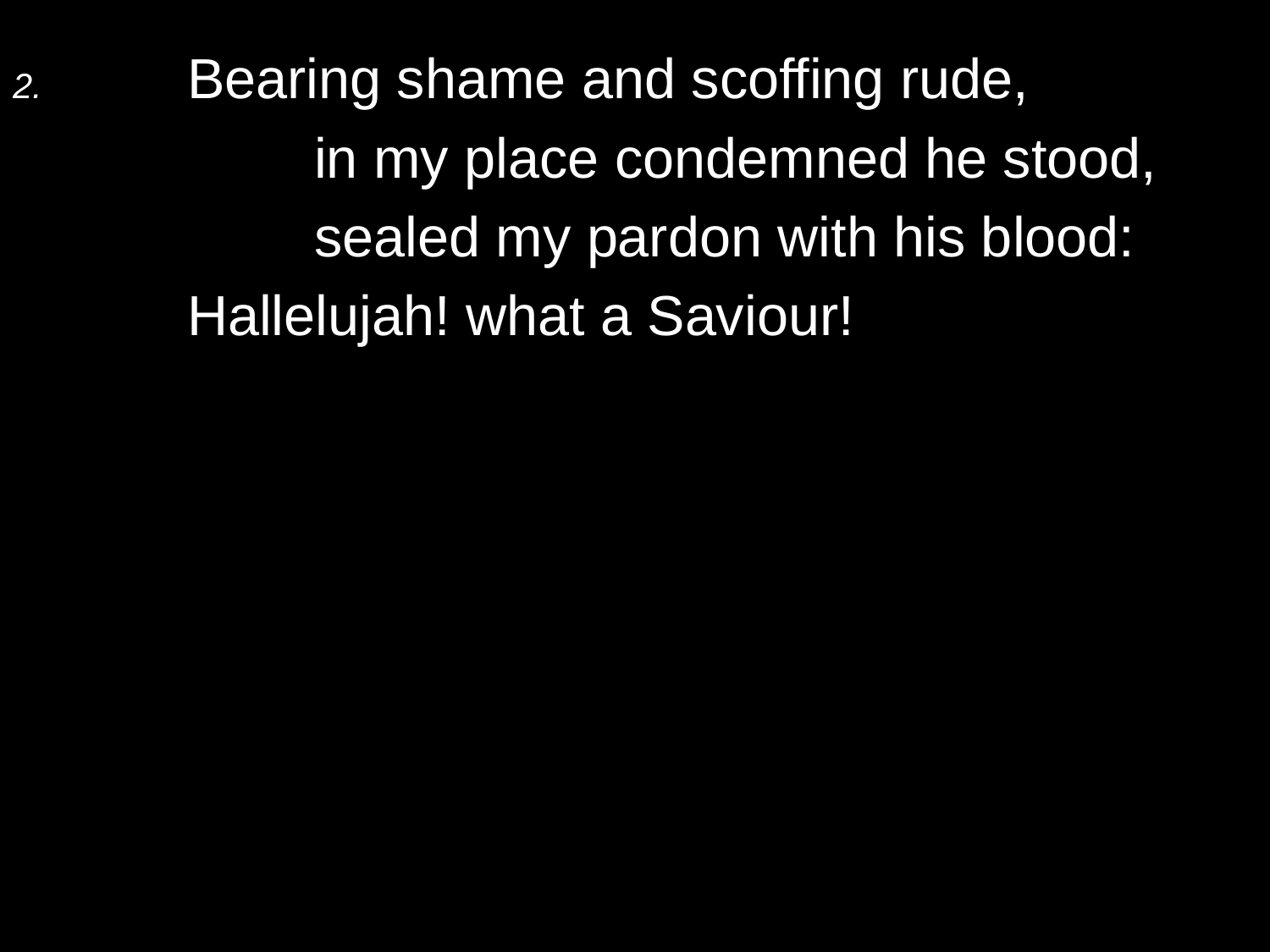

2.	Bearing shame and scoffing rude,
		in my place condemned he stood,
		sealed my pardon with his blood:
	Hallelujah! what a Saviour!